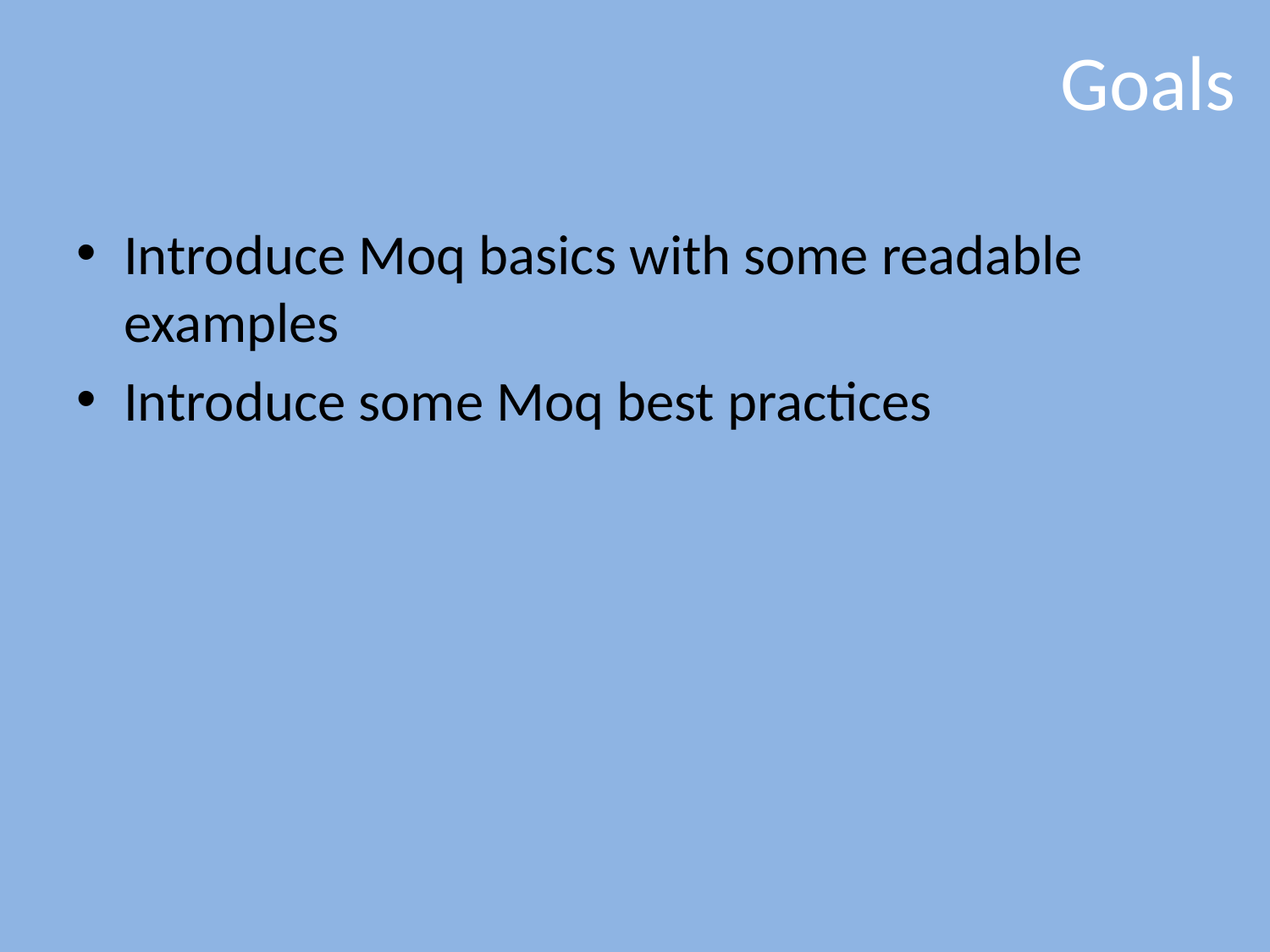

# Goals
Introduce Moq basics with some readable examples
Introduce some Moq best practices